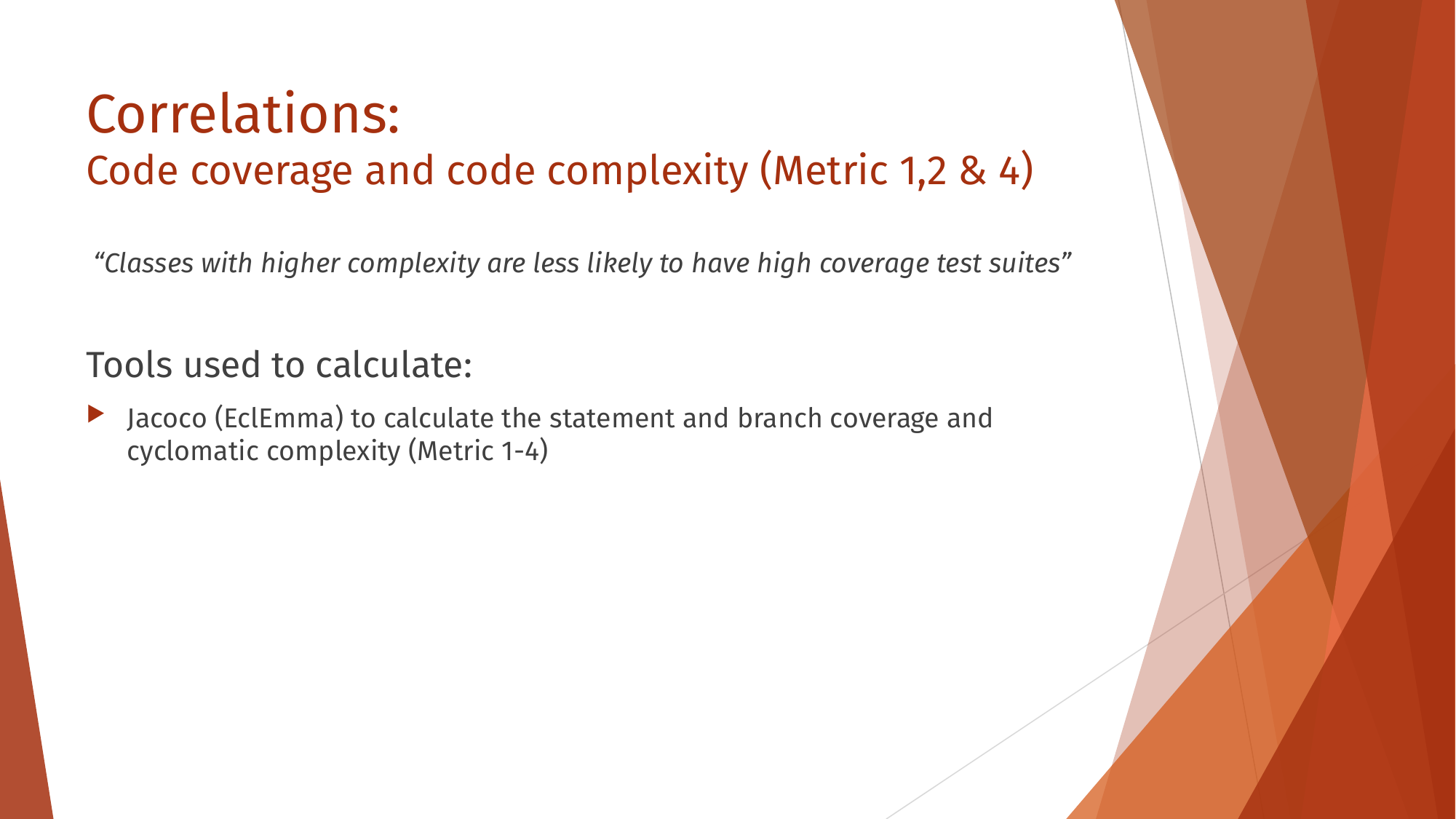

# Correlations: Code coverage and code complexity (Metric 1,2 & 4)

 “Classes with higher complexity are less likely to have high coverage test suites”

Tools used to calculate:
Jacoco (EclEmma) to calculate the statement and branch coverage and cyclomatic complexity (Metric 1-4)